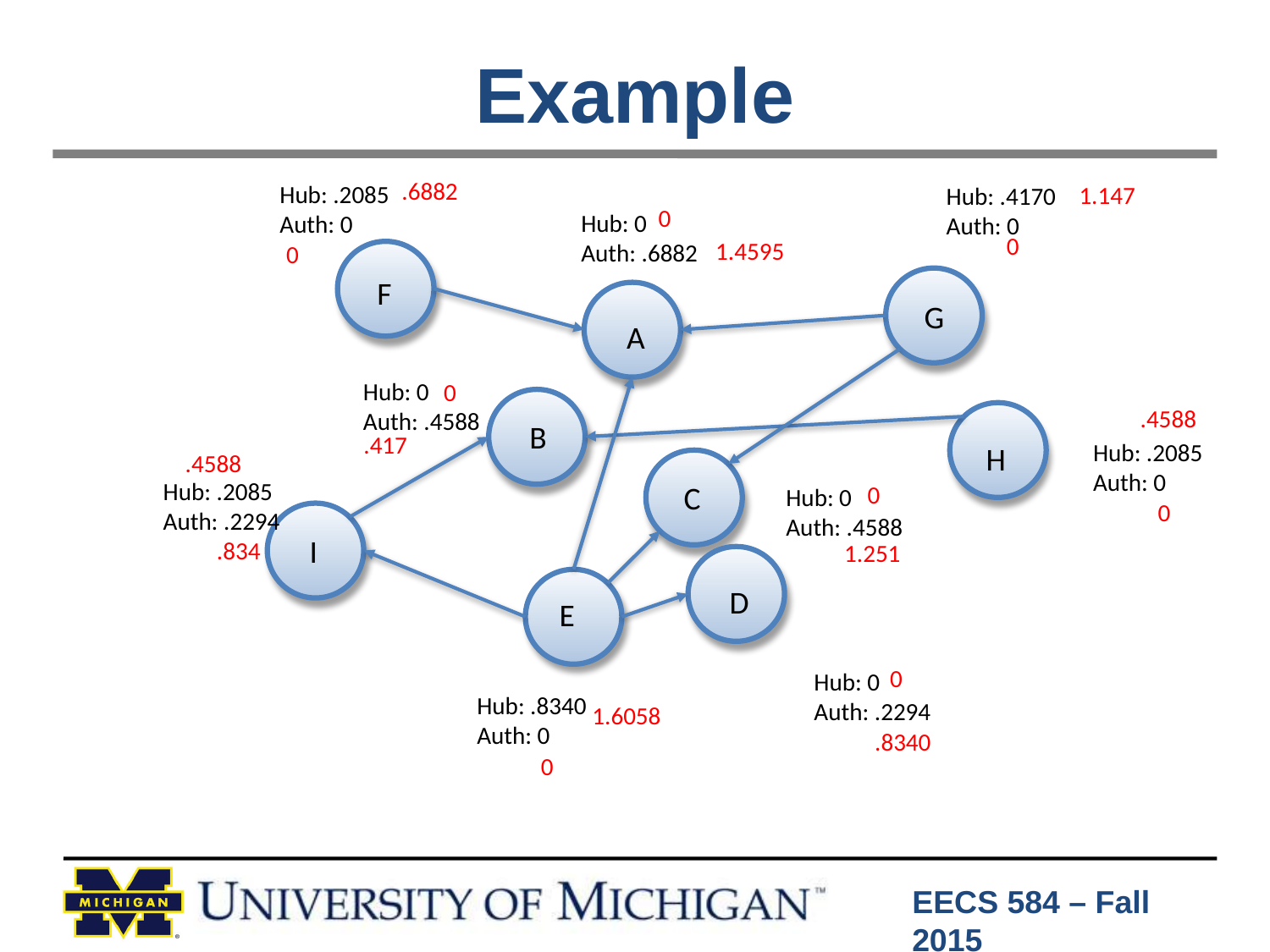

# Example
.6882
Hub: .2085
Auth: 0
1.147
Hub: .4170
Auth: 0
0
Hub: 0
Auth: .6882
0
1.4595
0

F

G
A
Hub: 0
Auth: .4588
0

.4588

B
.417
Hub: .2085
Auth: 0
H
.4588

Hub: .2085
Auth: .2294
C
0
Hub: 0
Auth: .4588
0

I
.834
1.251

D
E
0
Hub: 0
Auth: .2294
Hub: .8340
Auth: 0
1.6058
.8340
0